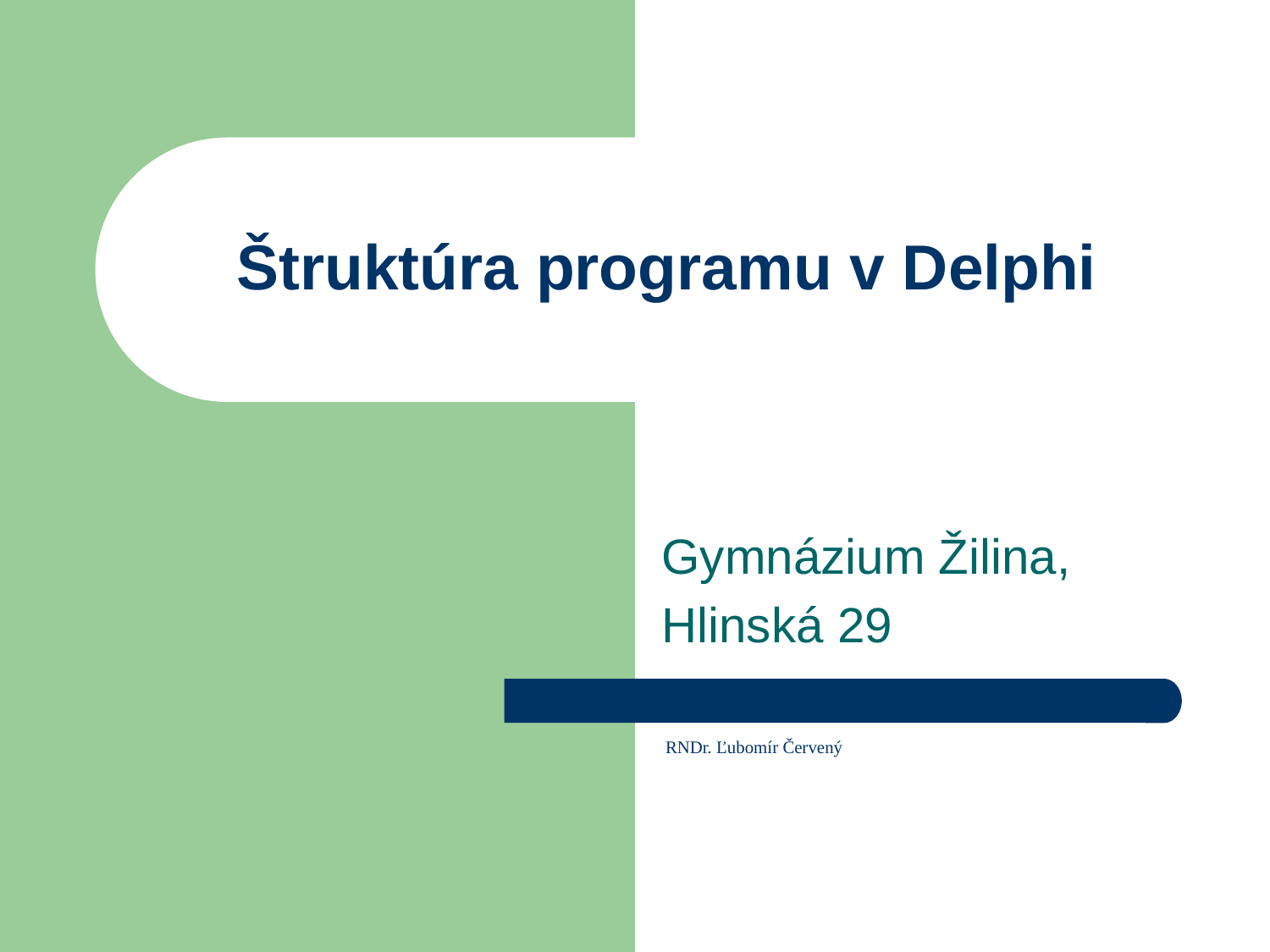

# Štruktúra programu v Delphi
Gymnázium Žilina,
Hlinská 29
RNDr. Ľubomír Červený